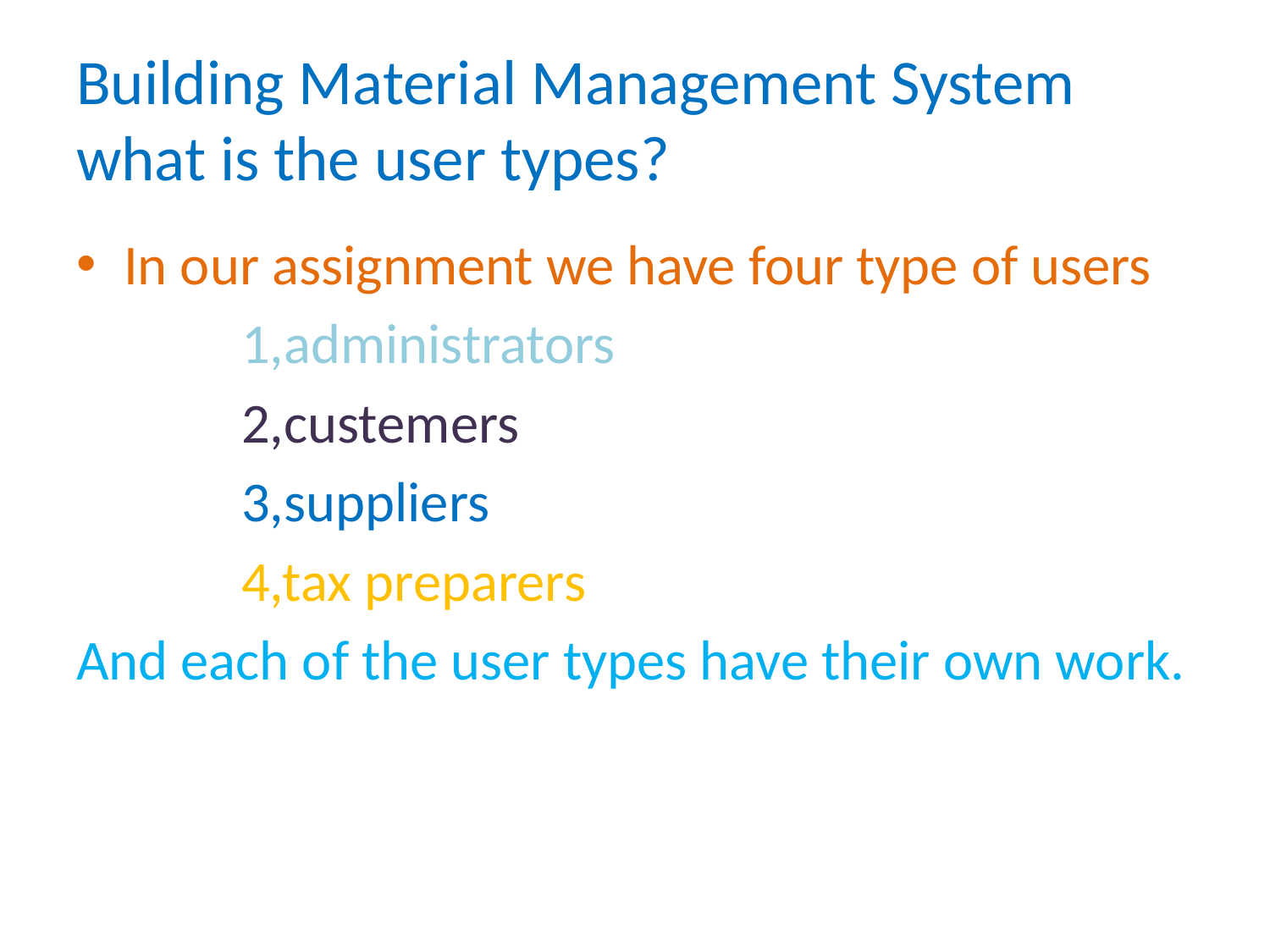

# Building Material Management System what is the user types?
In our assignment we have four type of users
             1,administrators
             2,custemers
             3,suppliers
             4,tax preparers
And each of the user types have their own work.